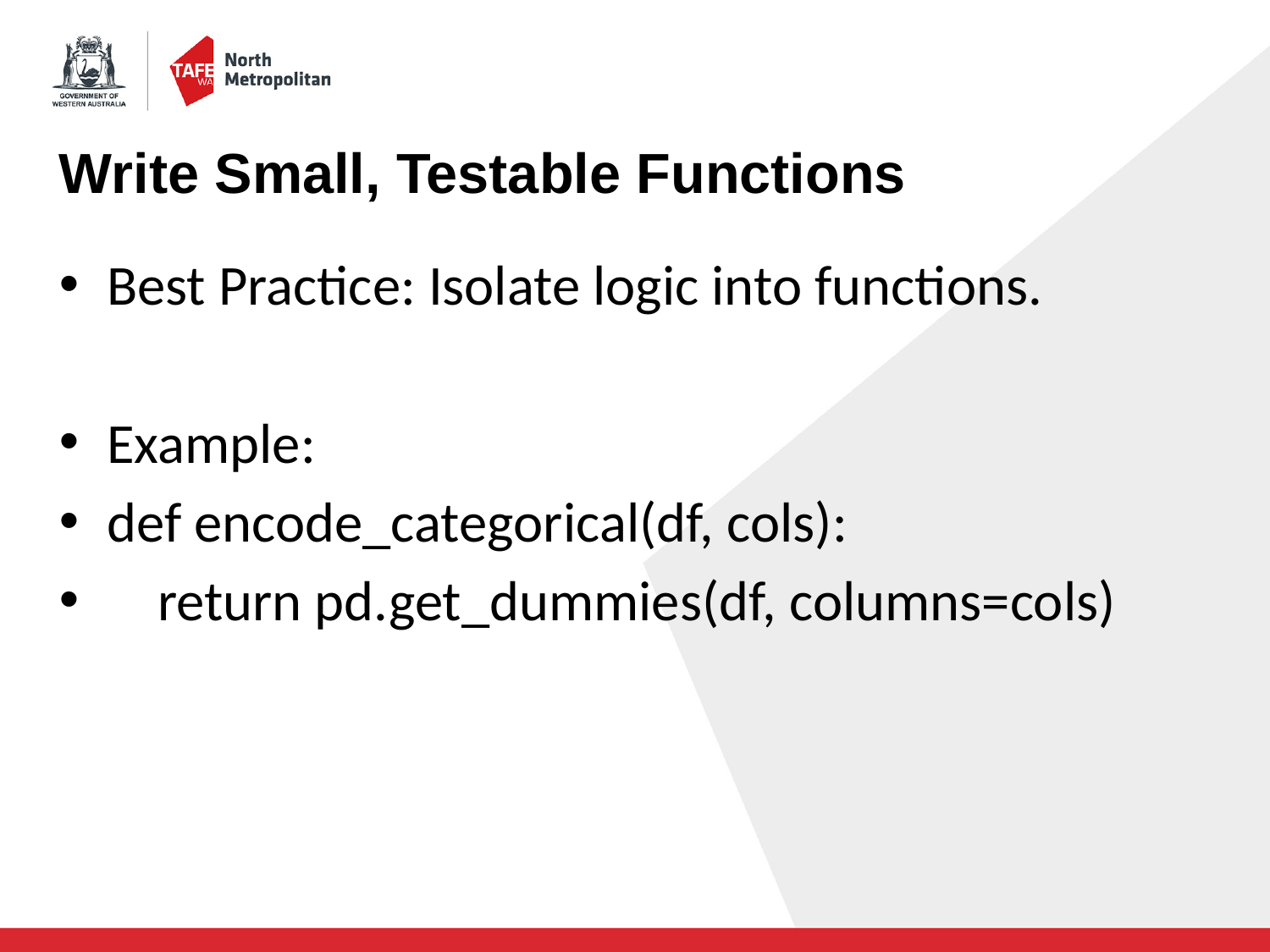

# Write Small, Testable Functions
Best Practice: Isolate logic into functions.

Example:
def encode_categorical(df, cols):
    return pd.get_dummies(df, columns=cols)